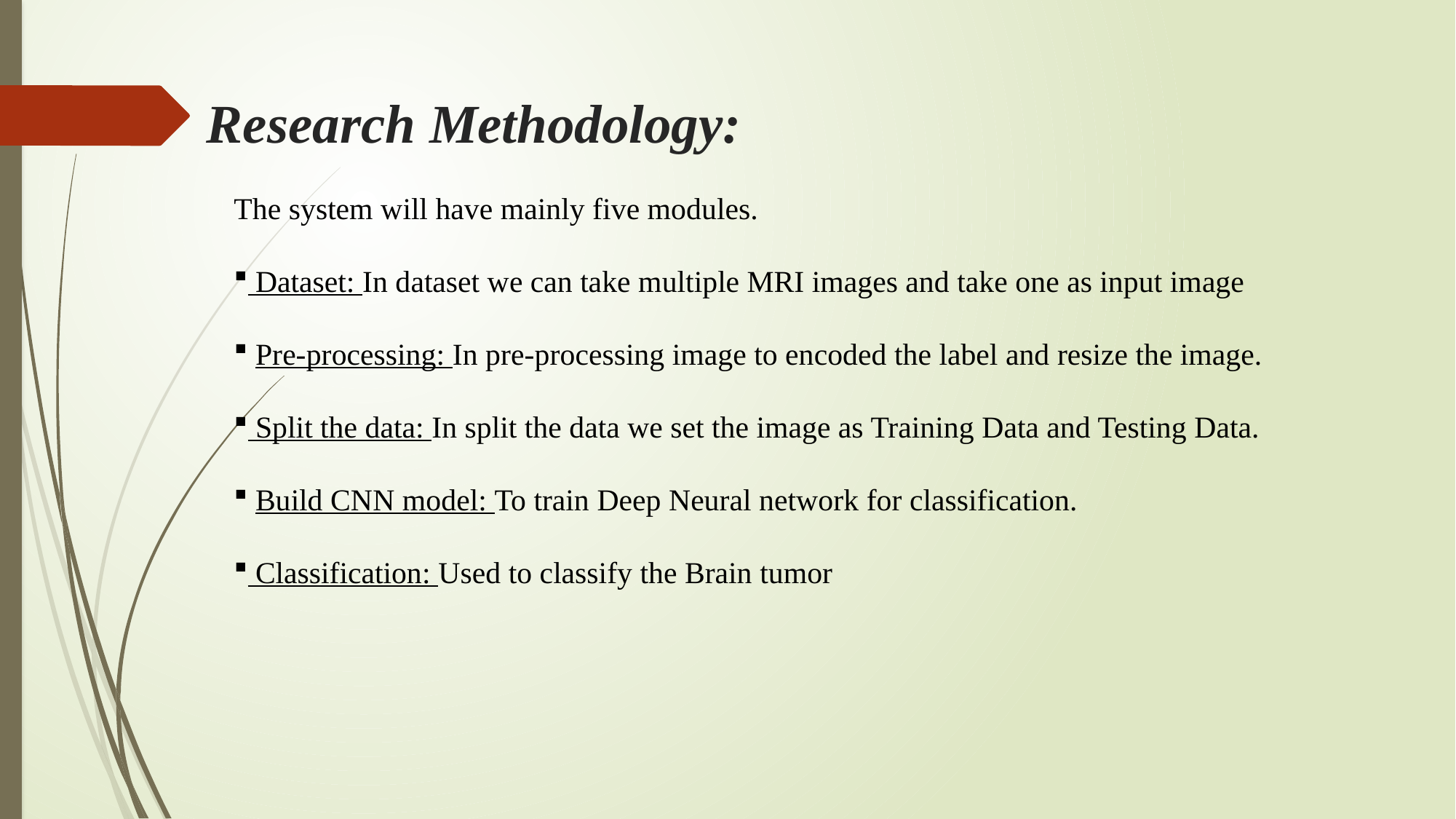

# Research Methodology:
The system will have mainly five modules.

 Dataset: In dataset we can take multiple MRI images and take one as input image

 Pre-processing: In pre-processing image to encoded the label and resize the image.

 Split the data: In split the data we set the image as Training Data and Testing Data.

 Build CNN model: To train Deep Neural network for classification.

 Classification: Used to classify the Brain tumor